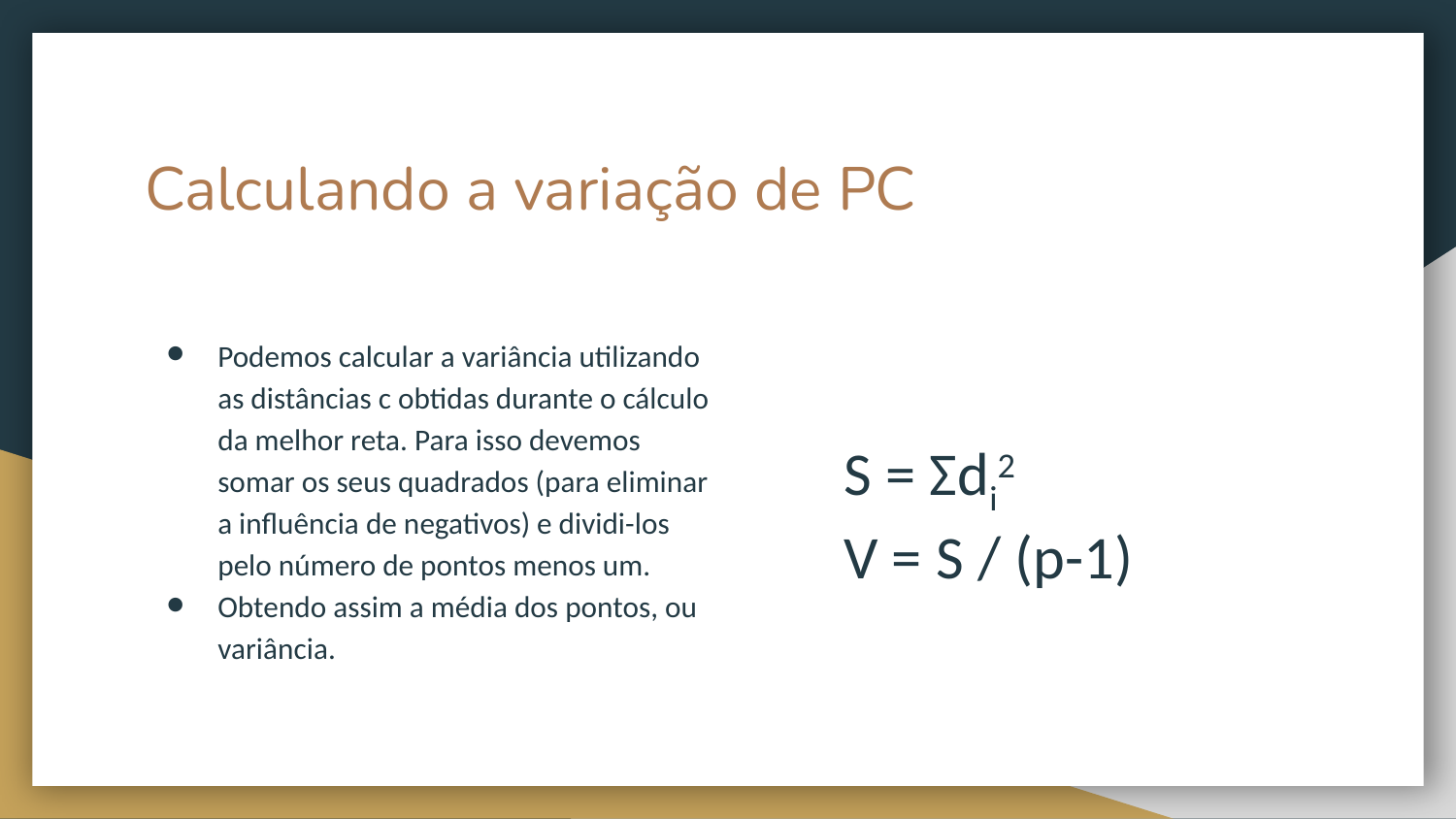

# Calculando a variação de PC
Podemos calcular a variância utilizando as distâncias c obtidas durante o cálculo da melhor reta. Para isso devemos somar os seus quadrados (para eliminar a influência de negativos) e dividi-los pelo número de pontos menos um.
Obtendo assim a média dos pontos, ou variância.
S = Σdi2
V = S / (p-1)